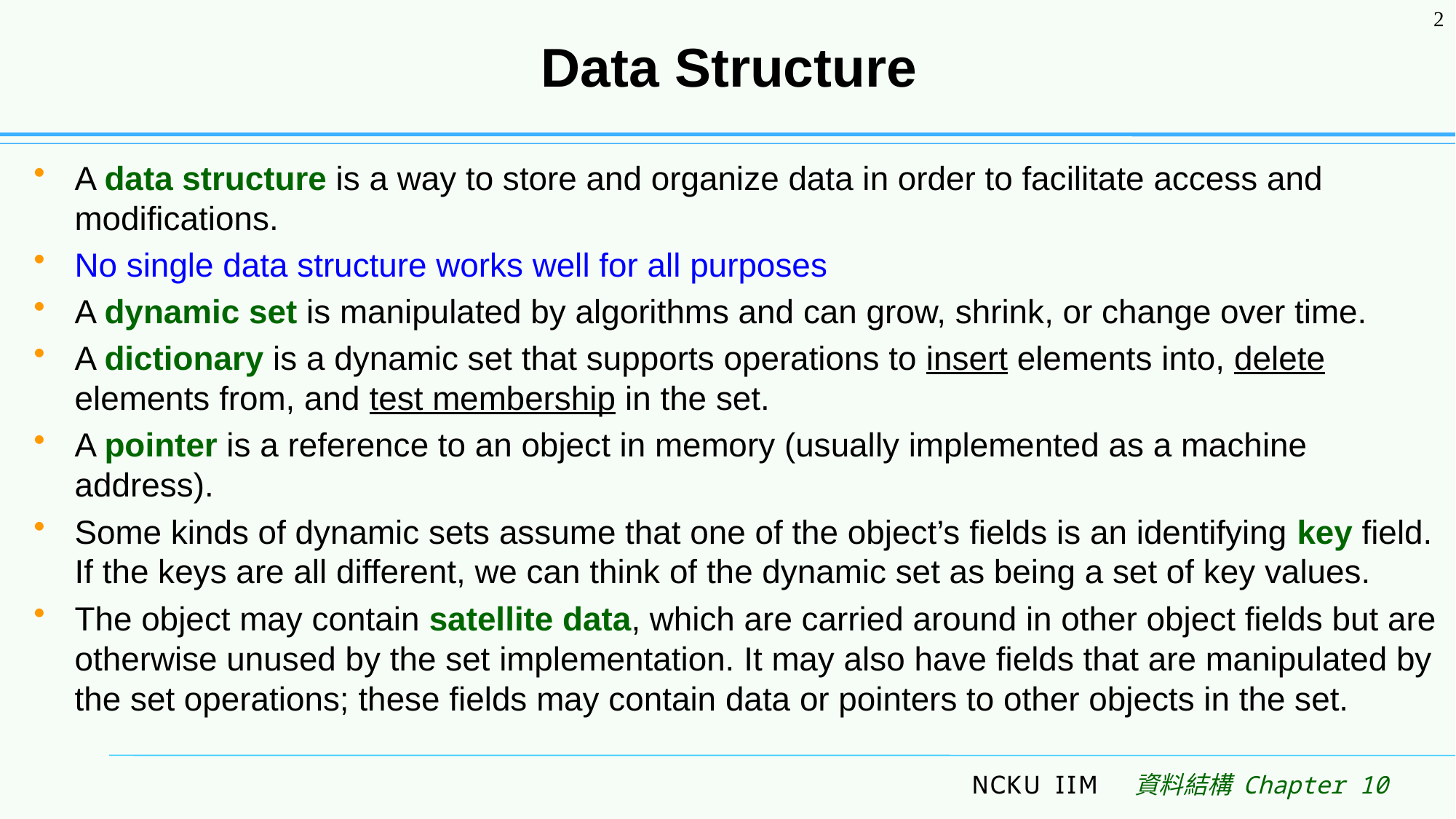

2
# Data Structure
A data structure is a way to store and organize data in order to facilitate access and modifications.
No single data structure works well for all purposes
A dynamic set is manipulated by algorithms and can grow, shrink, or change over time.
A dictionary is a dynamic set that supports operations to insert elements into, delete elements from, and test membership in the set.
A pointer is a reference to an object in memory (usually implemented as a machine address).
Some kinds of dynamic sets assume that one of the object’s fields is an identifying key field. If the keys are all different, we can think of the dynamic set as being a set of key values.
The object may contain satellite data, which are carried around in other object fields but are otherwise unused by the set implementation. It may also have fields that are manipulated by the set operations; these fields may contain data or pointers to other objects in the set.